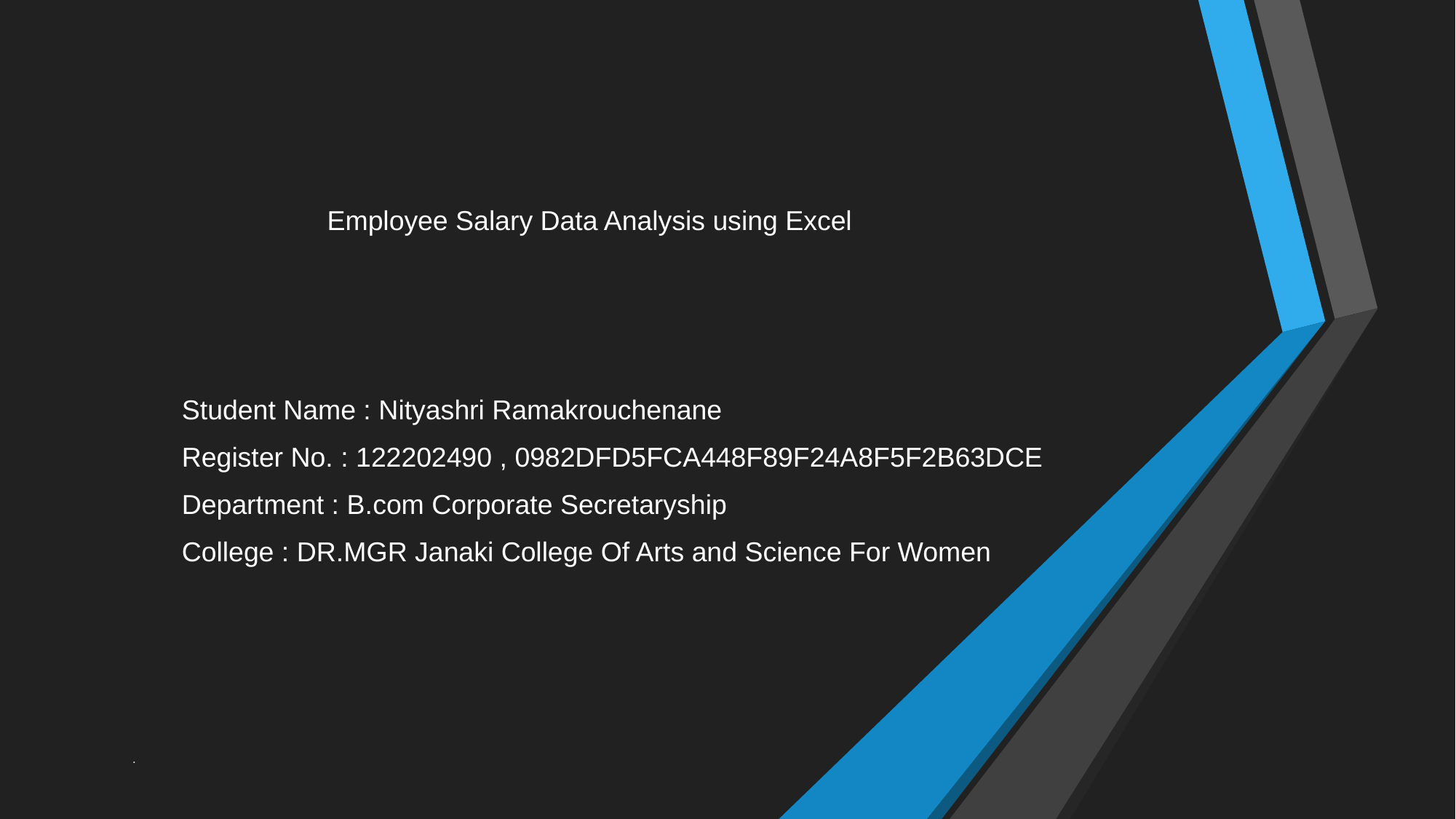

# .

                            Employee Salary Data Analysis using Excel

         Student Name : Nityashri Ramakrouchenane
         Register No. : 122202490 , 0982DFD5FCA448F89F24A8F5F2B63DCE
         Department : B.com Corporate Secretaryship
         College : DR.MGR Janaki College Of Arts and Science For Women